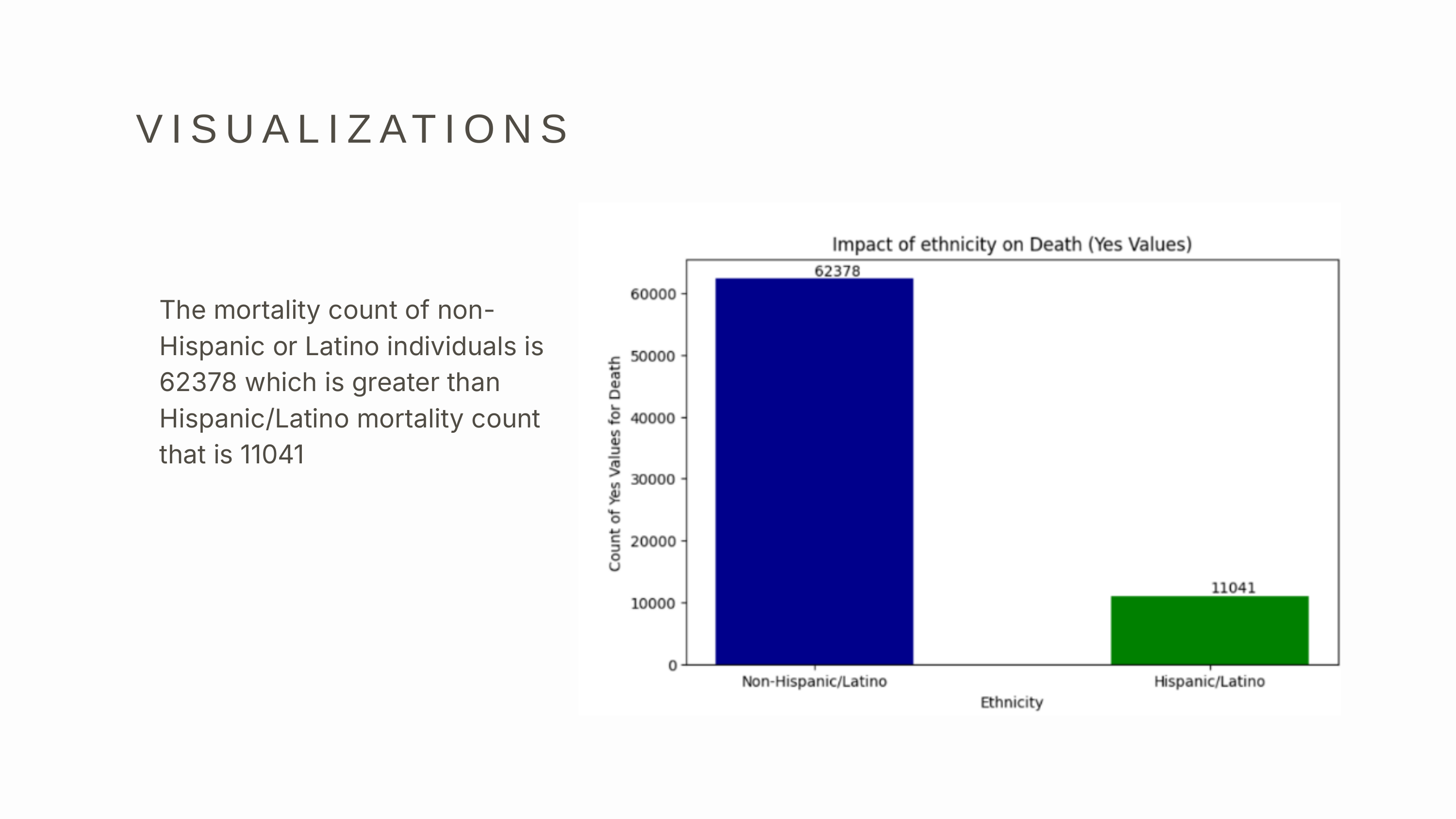

VISUALIZATIONS

The mortality count of non-Hispanic or Latino individuals is 62378 which is greater than Hispanic/Latino mortality count that is 11041